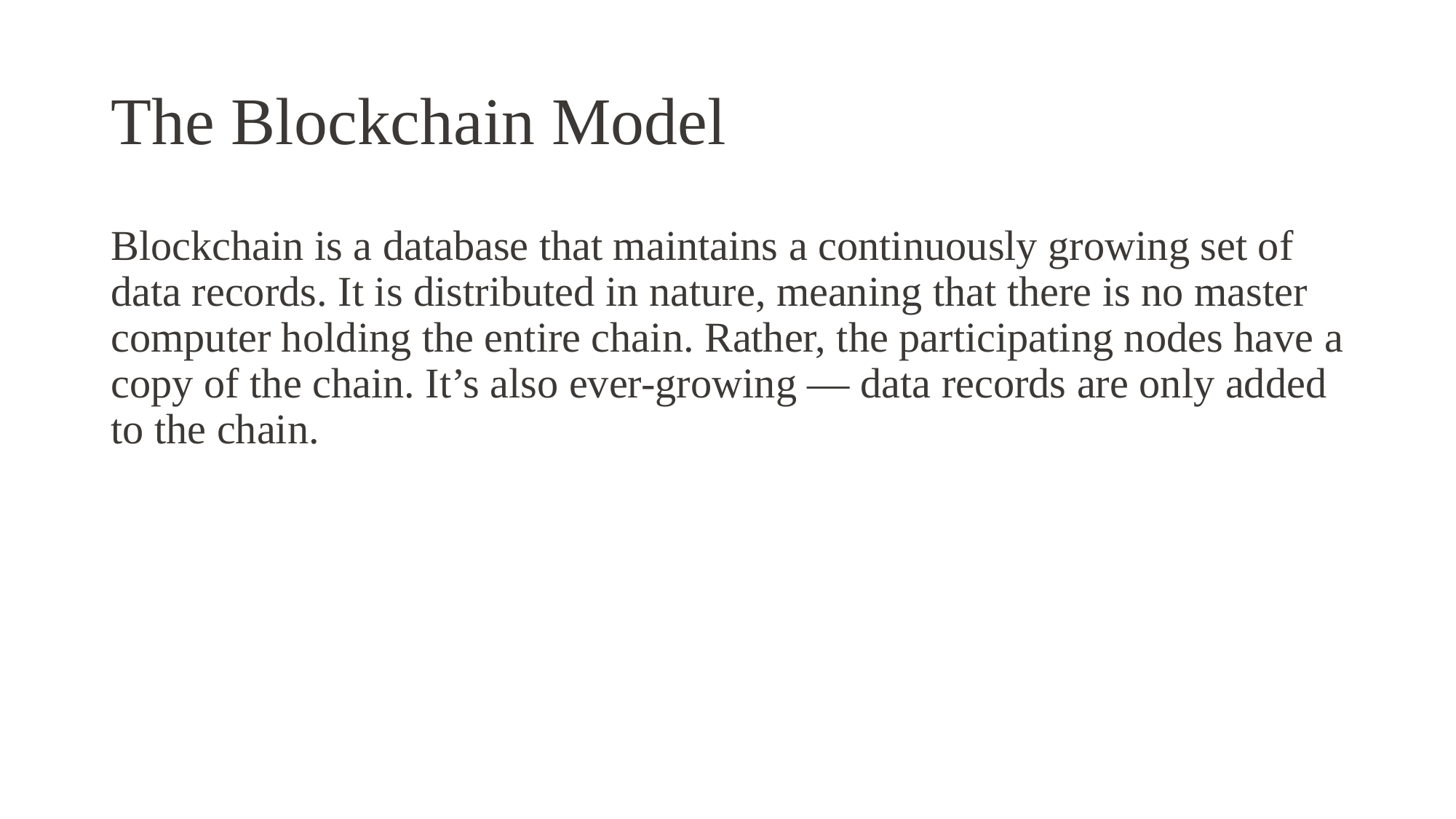

# The Blockchain Model
Blockchain is a database that maintains a continuously growing set of data records. It is distributed in nature, meaning that there is no master computer holding the entire chain. Rather, the participating nodes have a copy of the chain. It’s also ever-growing — data records are only added to the chain.